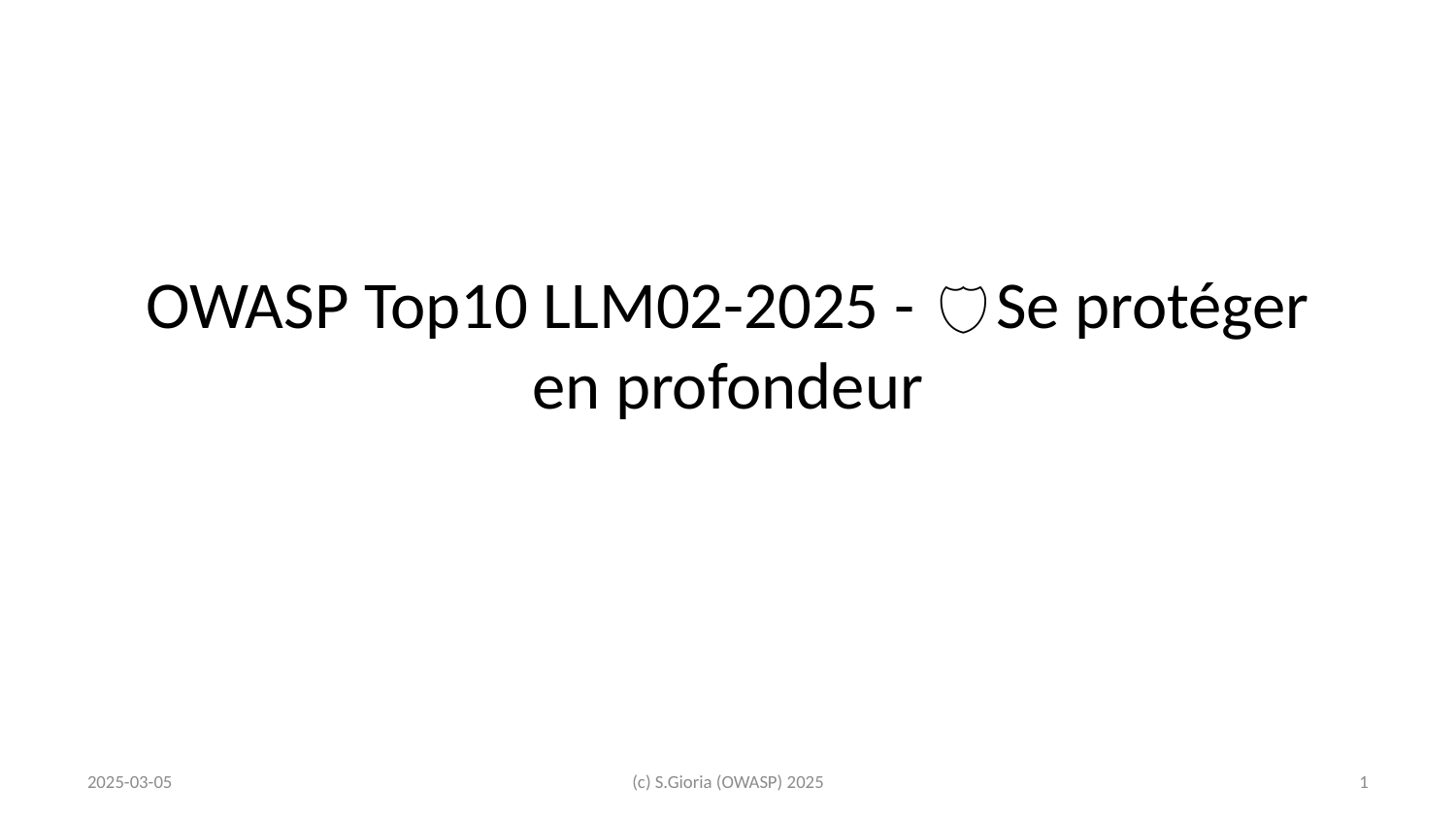

# OWASP Top10 LLM02-2025 - 🛡️️Se protéger en profondeur

2025-03-05
(c) S.Gioria (OWASP) 2025
1